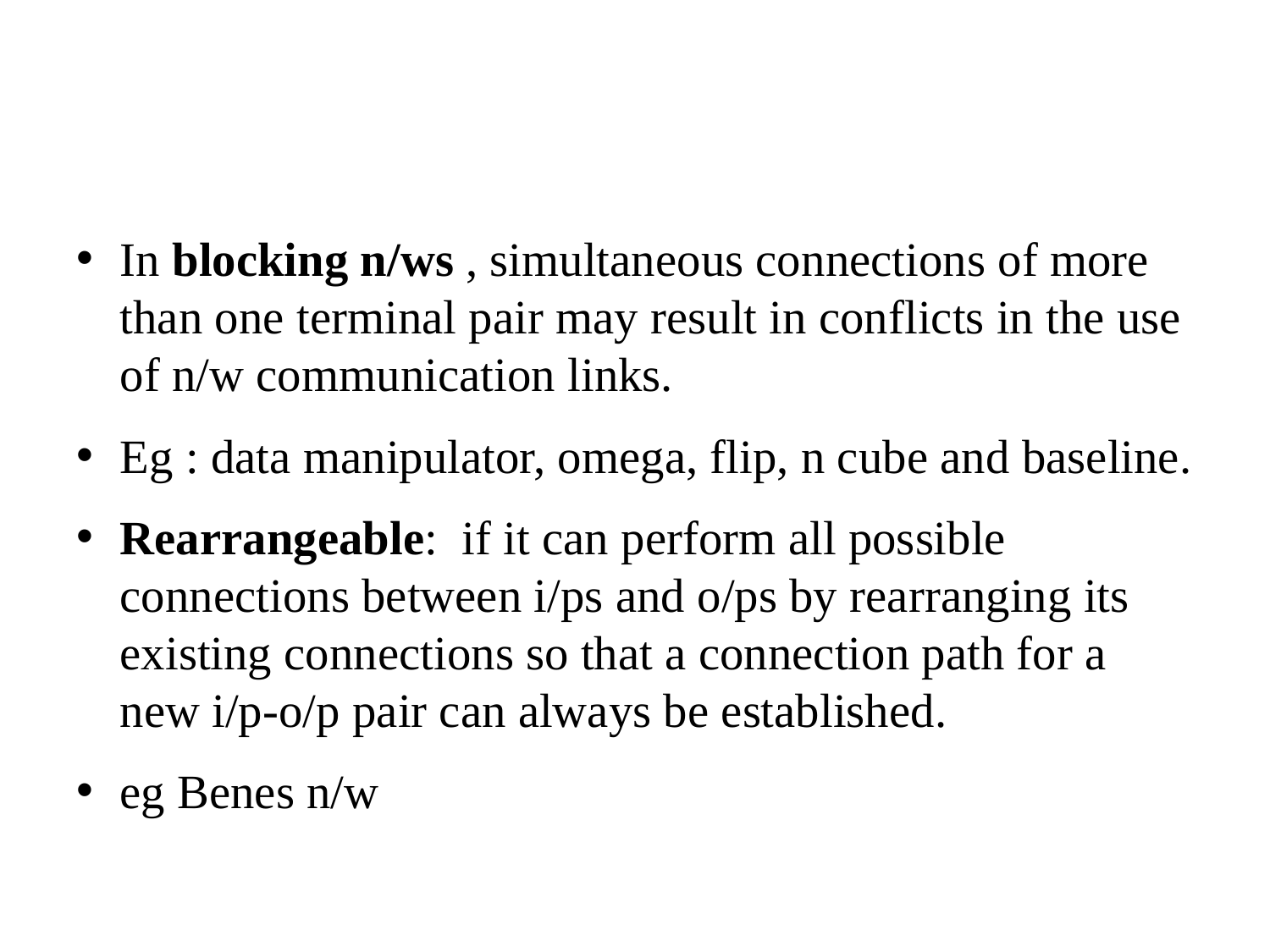

#
In blocking n/ws , simultaneous connections of more than one terminal pair may result in conflicts in the use of n/w communication links.
Eg : data manipulator, omega, flip, n cube and baseline.
Rearrangeable:  if it can perform all possible connections between i/ps and o/ps by rearranging its existing connections so that a connection path for a new i/p-o/p pair can always be established.
eg Benes n/w